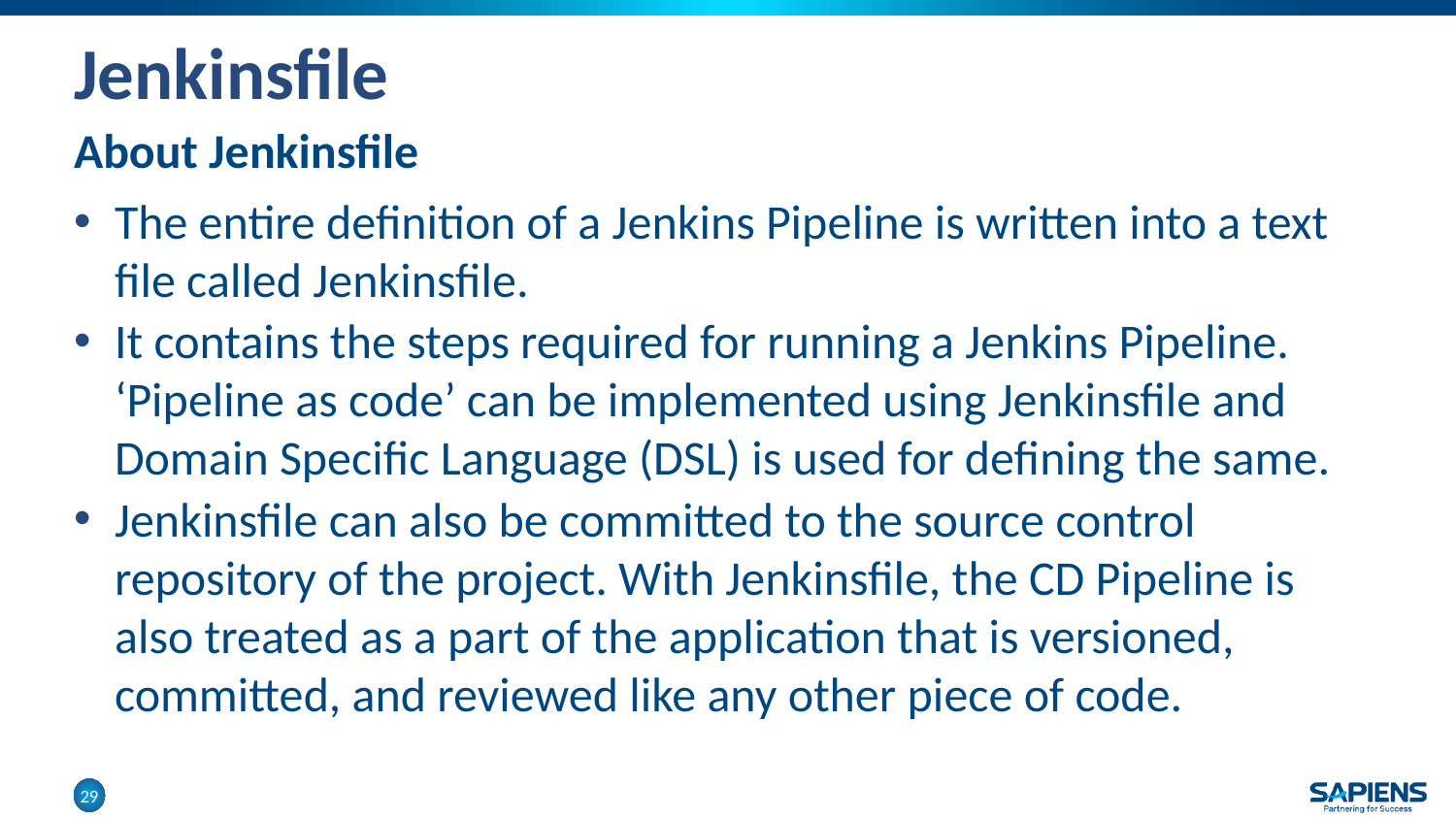

# Jenkinsfile
About Jenkinsfile
The entire definition of a Jenkins Pipeline is written into a text file called Jenkinsfile.
It contains the steps required for running a Jenkins Pipeline. ‘Pipeline as code’ can be implemented using Jenkinsfile and Domain Specific Language (DSL) is used for defining the same.
Jenkinsfile can also be committed to the source control repository of the project. With Jenkinsfile, the CD Pipeline is also treated as a part of the application that is versioned, committed, and reviewed like any other piece of code.

29